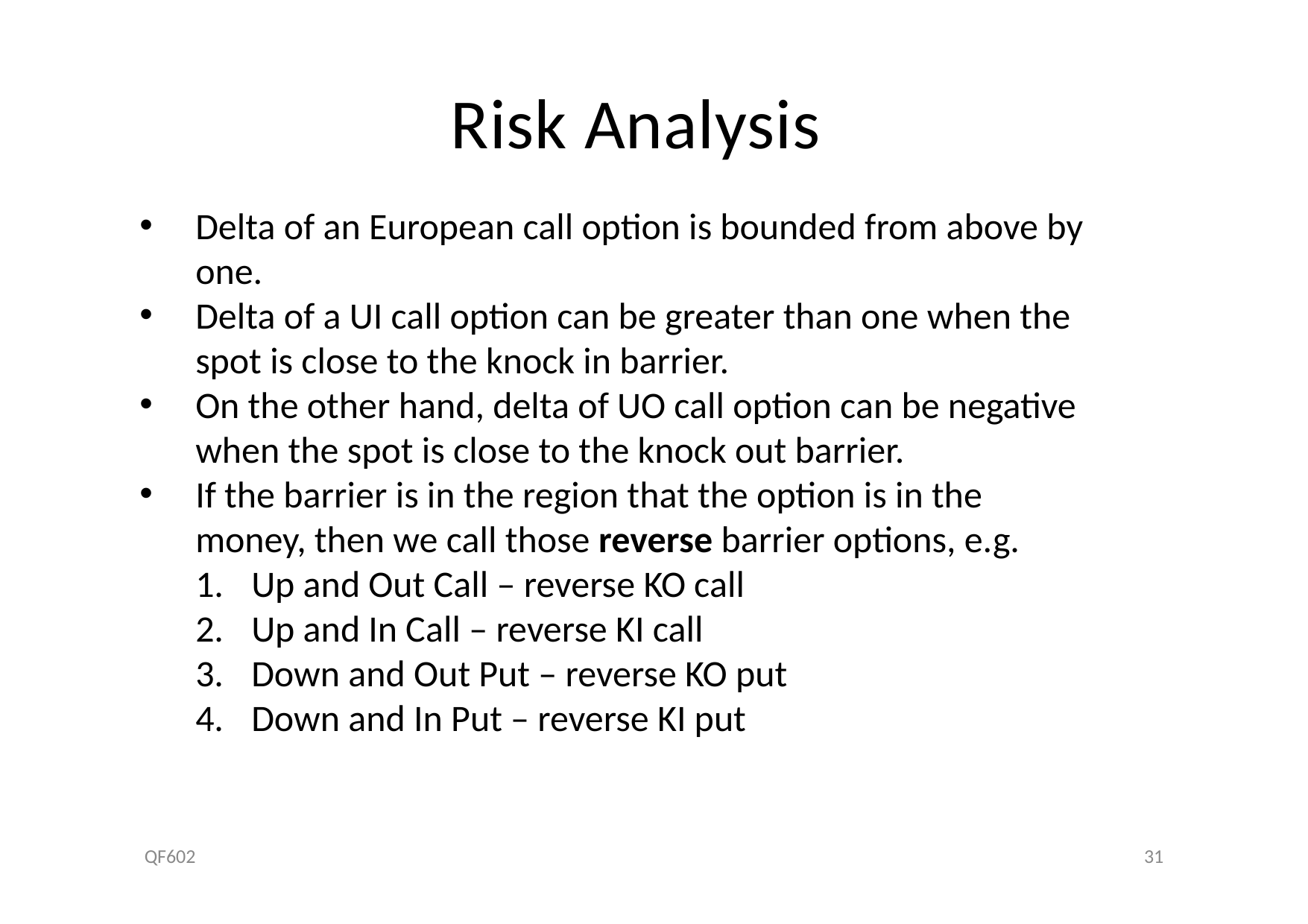

# Risk Analysis
Delta of an European call option is bounded from above by one.
Delta of a UI call option can be greater than one when the spot is close to the knock in barrier.
On the other hand, delta of UO call option can be negative when the spot is close to the knock out barrier.
If the barrier is in the region that the option is in the money, then we call those reverse barrier options, e.g.
Up and Out Call – reverse KO call
Up and In Call – reverse KI call
Down and Out Put – reverse KO put
Down and In Put – reverse KI put

QF602
31